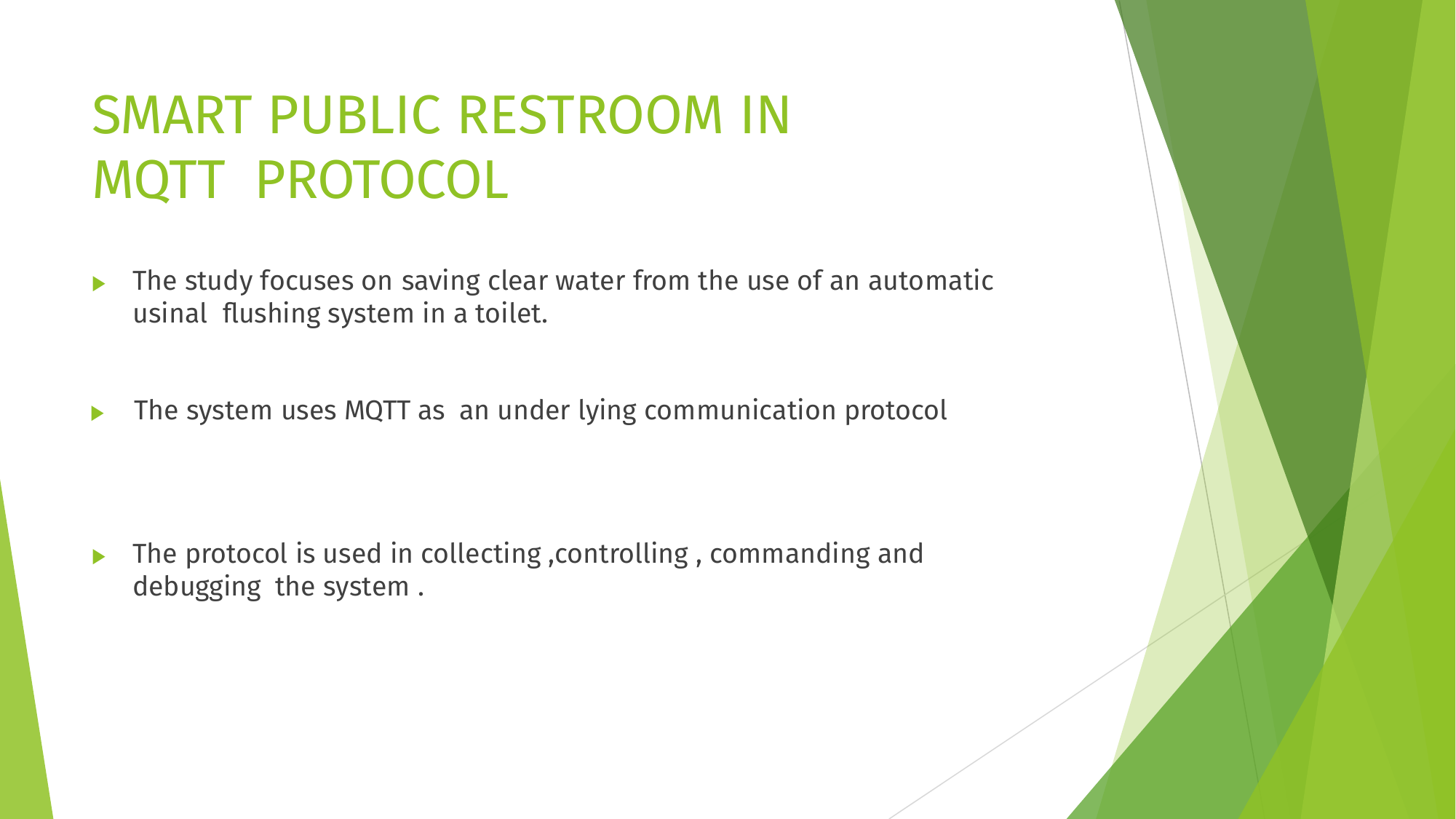

# SMART PUBLIC RESTROOM IN MQTT  PROTOCOL
▶	The study focuses on saving clear water from the use of an automatic usinal  flushing system in a toilet.

▶	The system uses MQTT as	an under lying communication protocol

▶	The protocol is used in collecting ,controlling , commanding and debugging  the system .